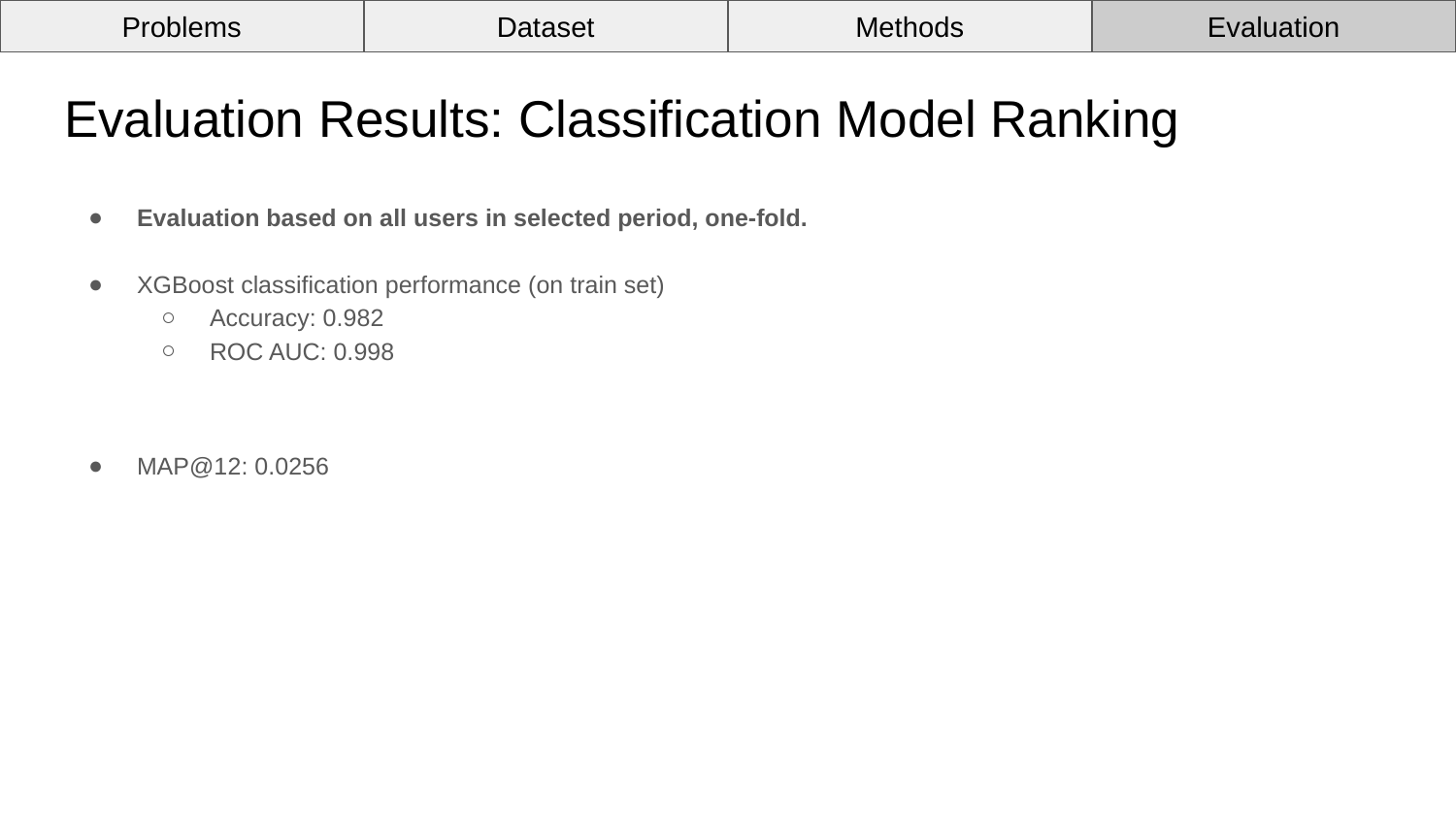

Problems
Dataset
Methods
Evaluation
# Evaluation Results: Classification Model Ranking
Evaluation based on all users in selected period, one-fold.

XGBoost classification performance (on train set)
Accuracy: 0.982
ROC AUC: 0.998

MAP@12: 0.0256